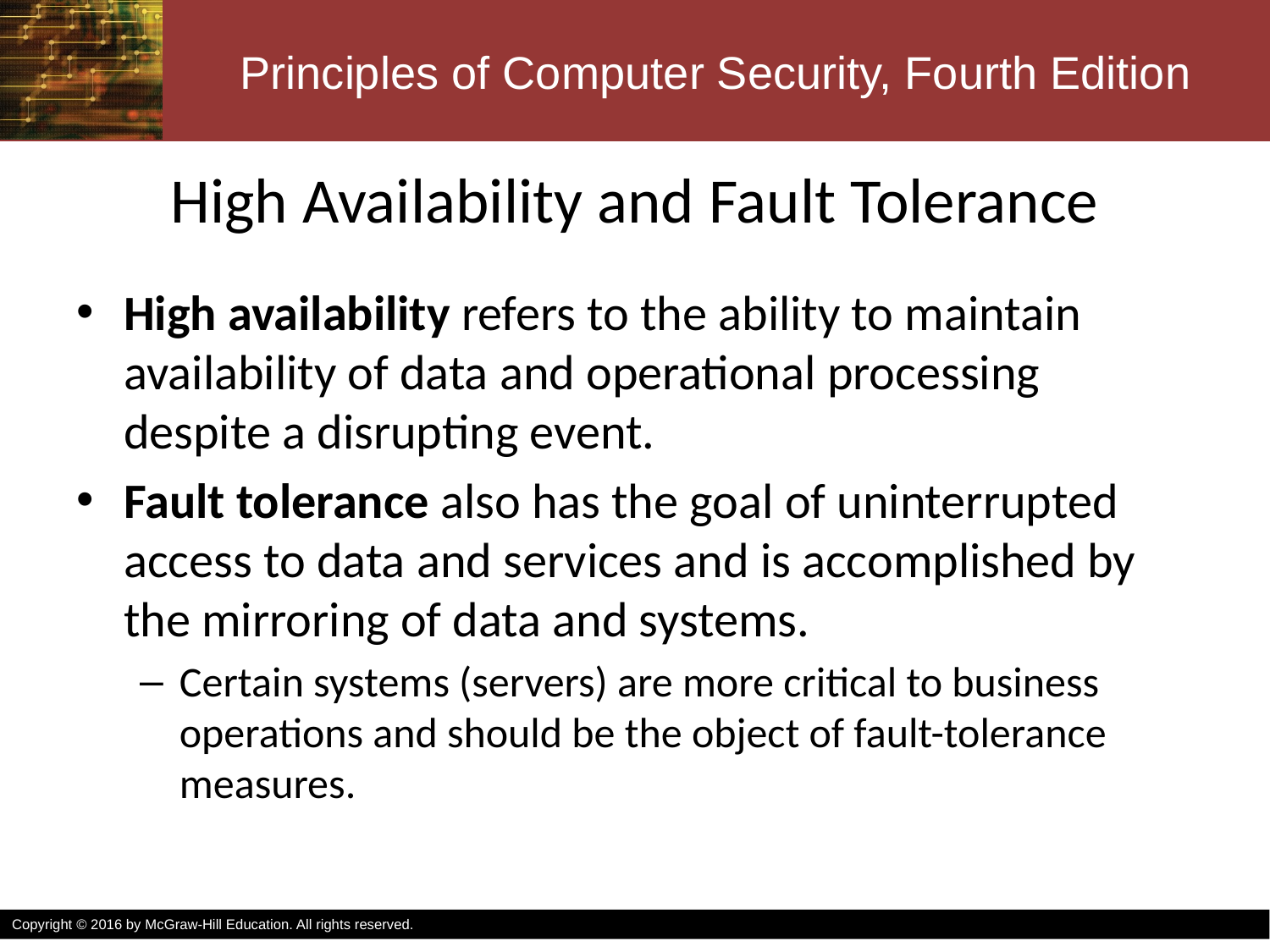

# High Availability and Fault Tolerance
High availability refers to the ability to maintain availability of data and operational processing despite a disrupting event.
Fault tolerance also has the goal of uninterrupted access to data and services and is accomplished by the mirroring of data and systems.
Certain systems (servers) are more critical to business operations and should be the object of fault-tolerance measures.